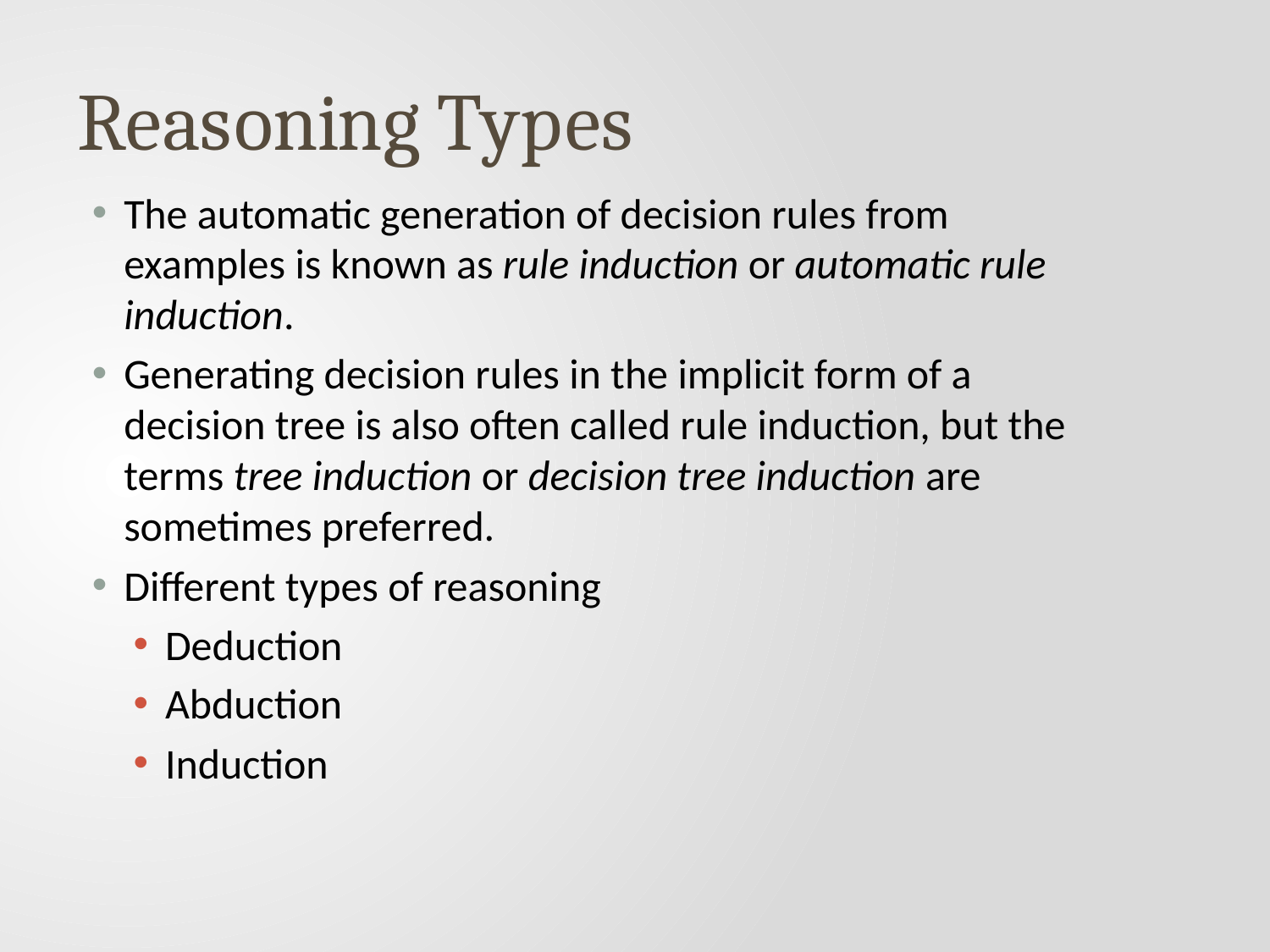

# Reasoning Types
The automatic generation of decision rules from examples is known as rule induction or automatic rule induction.
Generating decision rules in the implicit form of a decision tree is also often called rule induction, but the terms tree induction or decision tree induction are sometimes preferred.
Different types of reasoning
Deduction
Abduction
Induction